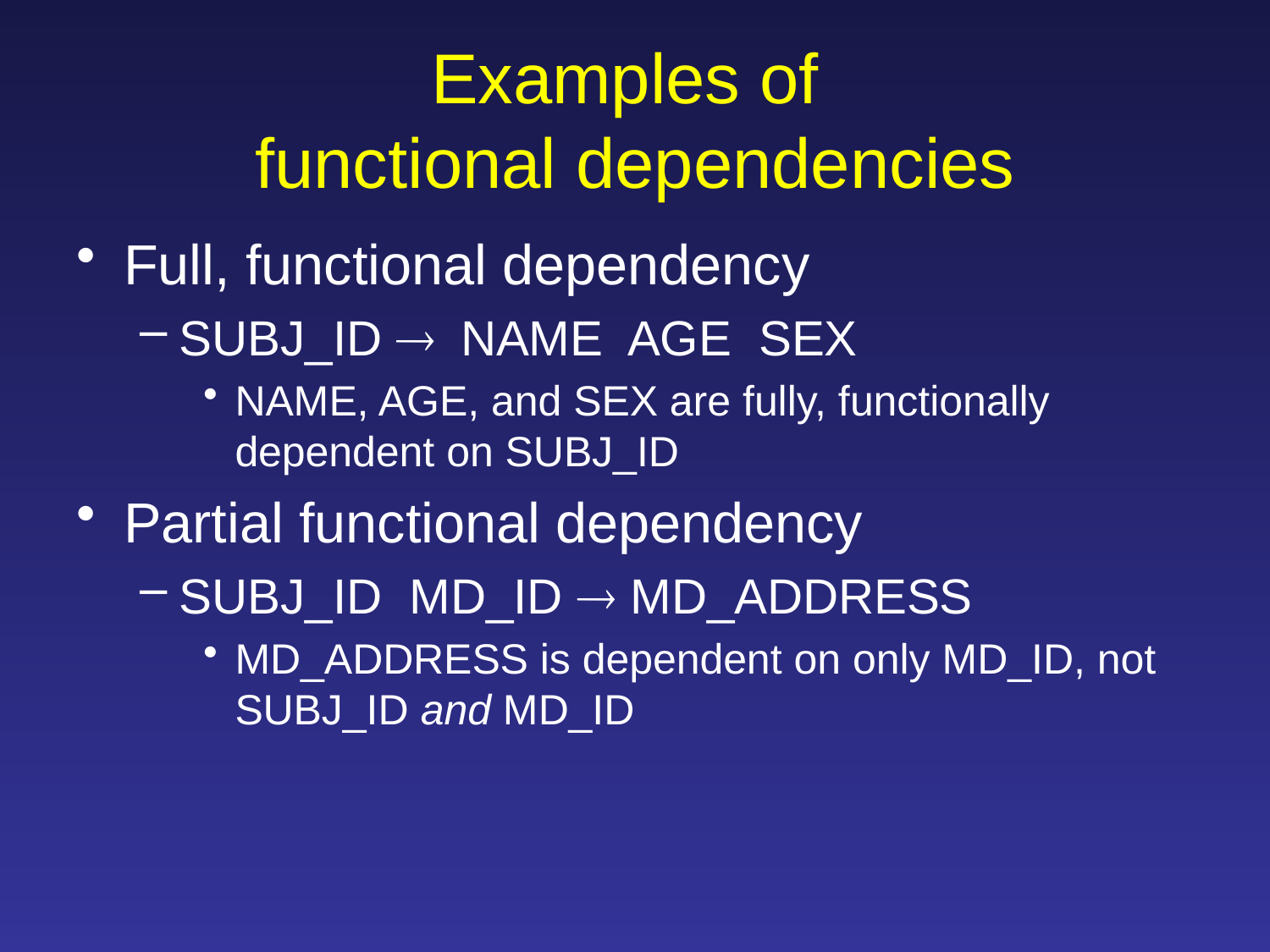

# Examples of functional dependencies
Full, functional dependency
SUBJ_ID → NAME  AGE  SEX
NAME, AGE, and SEX are fully, functionally dependent on SUBJ_ID
Partial functional dependency
SUBJ_ID  MD_ID → MD_ADDRESS
MD_ADDRESS is dependent on only MD_ID, not SUBJ_ID and MD_ID